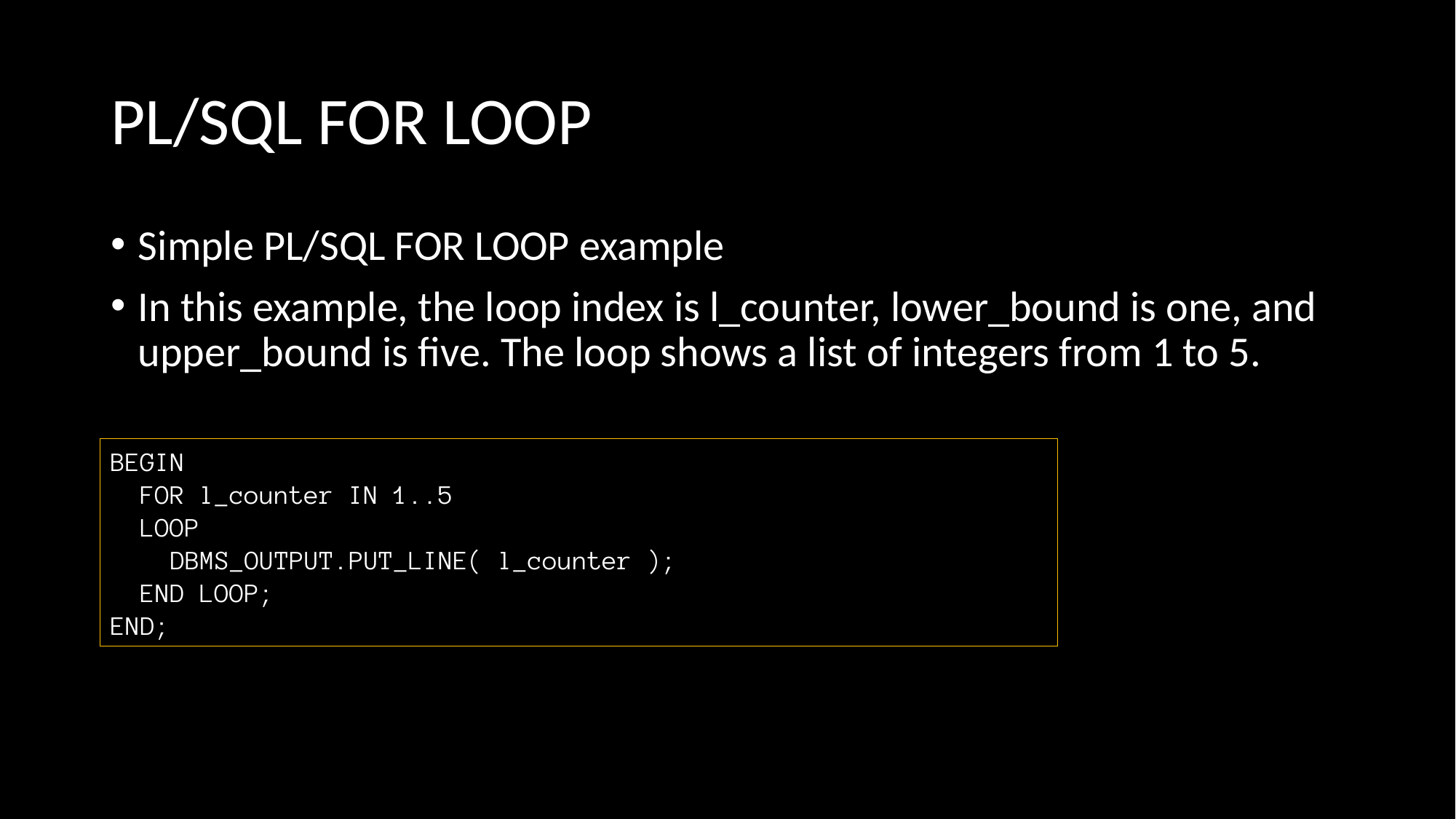

# PL/SQL FOR LOOP
Simple PL/SQL FOR LOOP example
In this example, the loop index is l_counter, lower_bound is one, and upper_bound is five. The loop shows a list of integers from 1 to 5.
BEGIN
  FOR l_counter IN 1..5
  LOOP
    DBMS_OUTPUT.PUT_LINE( l_counter );
  END LOOP;
END;